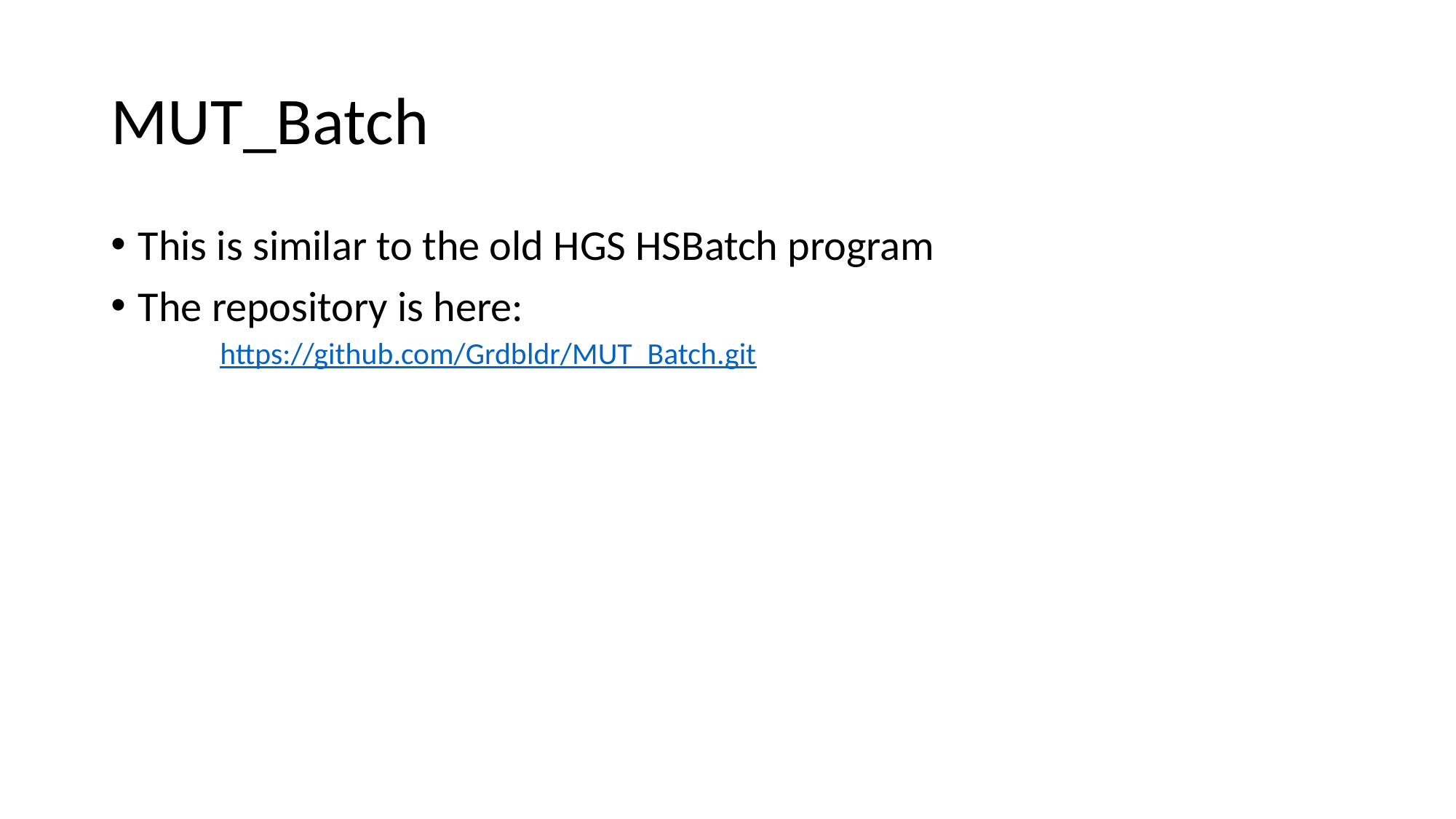

# MUT_Batch
This is similar to the old HGS HSBatch program
The repository is here:
https://github.com/Grdbldr/MUT_Batch.git